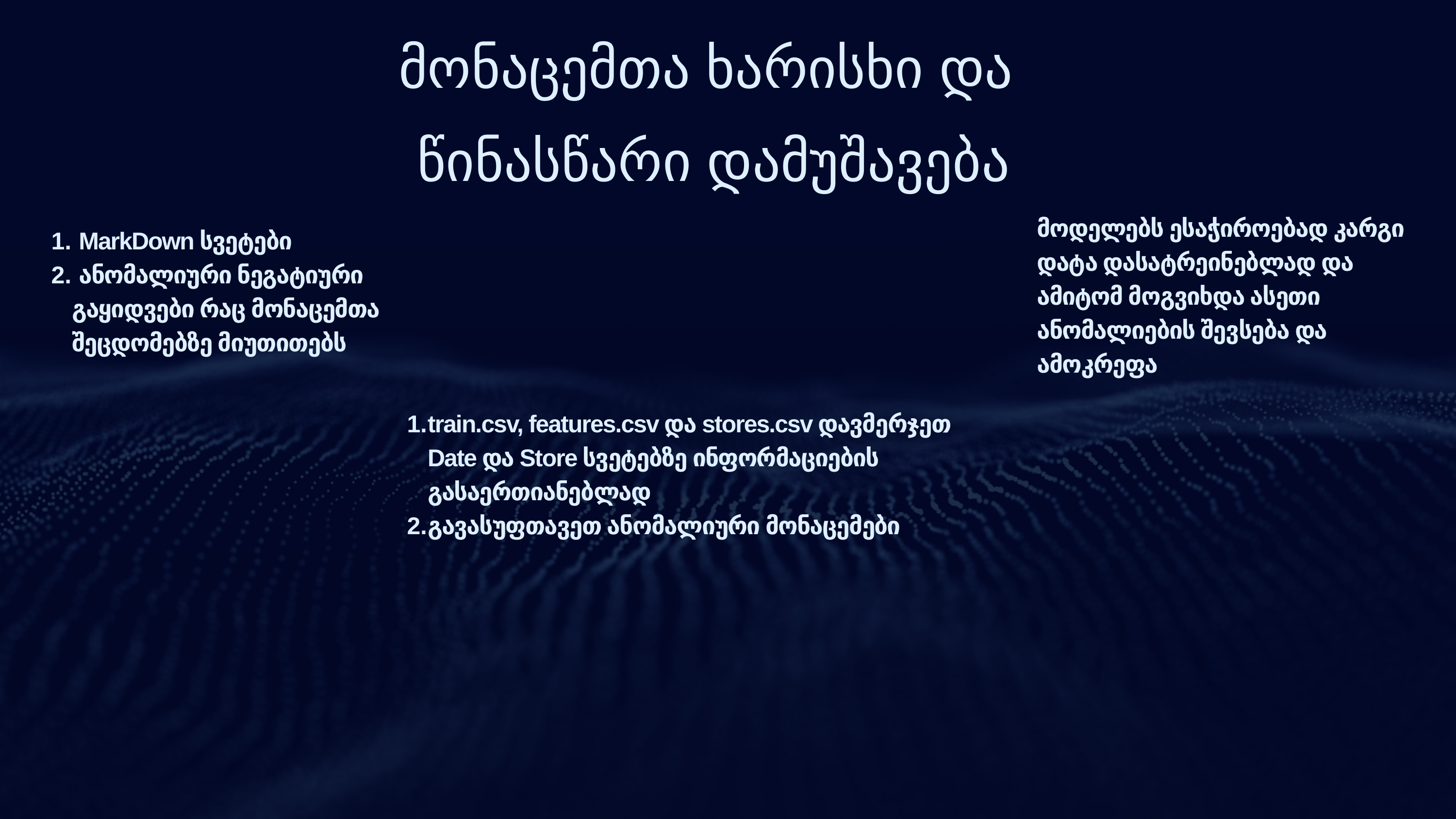

მონაცემთა ხარისხი და

წინასწარი დამუშავება
მოდელებს ესაჭიროებად კარგი დატა დასატრეინებლად და ამიტომ მოგვიხდა ასეთი ანომალიების შევსება და ამოკრეფა
 MarkDown სვეტები
 ანომალიური ნეგატიური გაყიდვები რაც მონაცემთა შეცდომებზე მიუთითებს
train.csv, features.csv და stores.csv დავმერჯეთ Date და Store სვეტებზე ინფორმაციების გასაერთიანებლად
გავასუფთავეთ ანომალიური მონაცემები